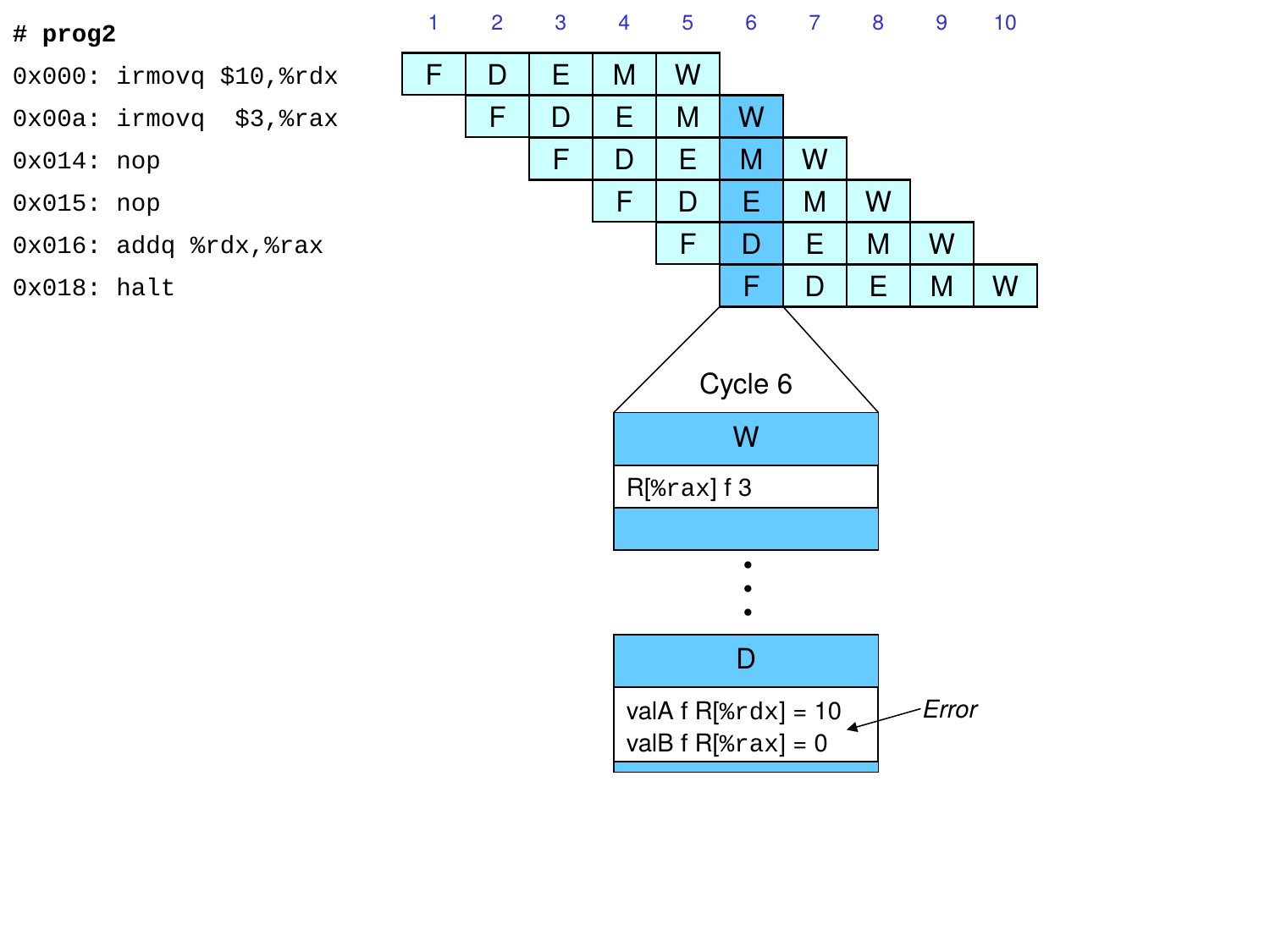

1
2
3
4
5
6
7
8
9
10
# prog2
0x000: irmovq $10,%rdx
F
D
E
M
W
0x00a: irmovq  $3,%rax
F
D
E
M
W
0x014: nop
F
D
E
M
W
0x015: nop
F
D
E
M
W
0x016: addq %rdx,%rax
F
D
E
M
W
0x018: halt
F
D
E
M
W

Cycle 6
W
R[%rax] f 3
•
•
•
D
valA f R[%rdx] = 10
valB f R[%rax] = 0
Error